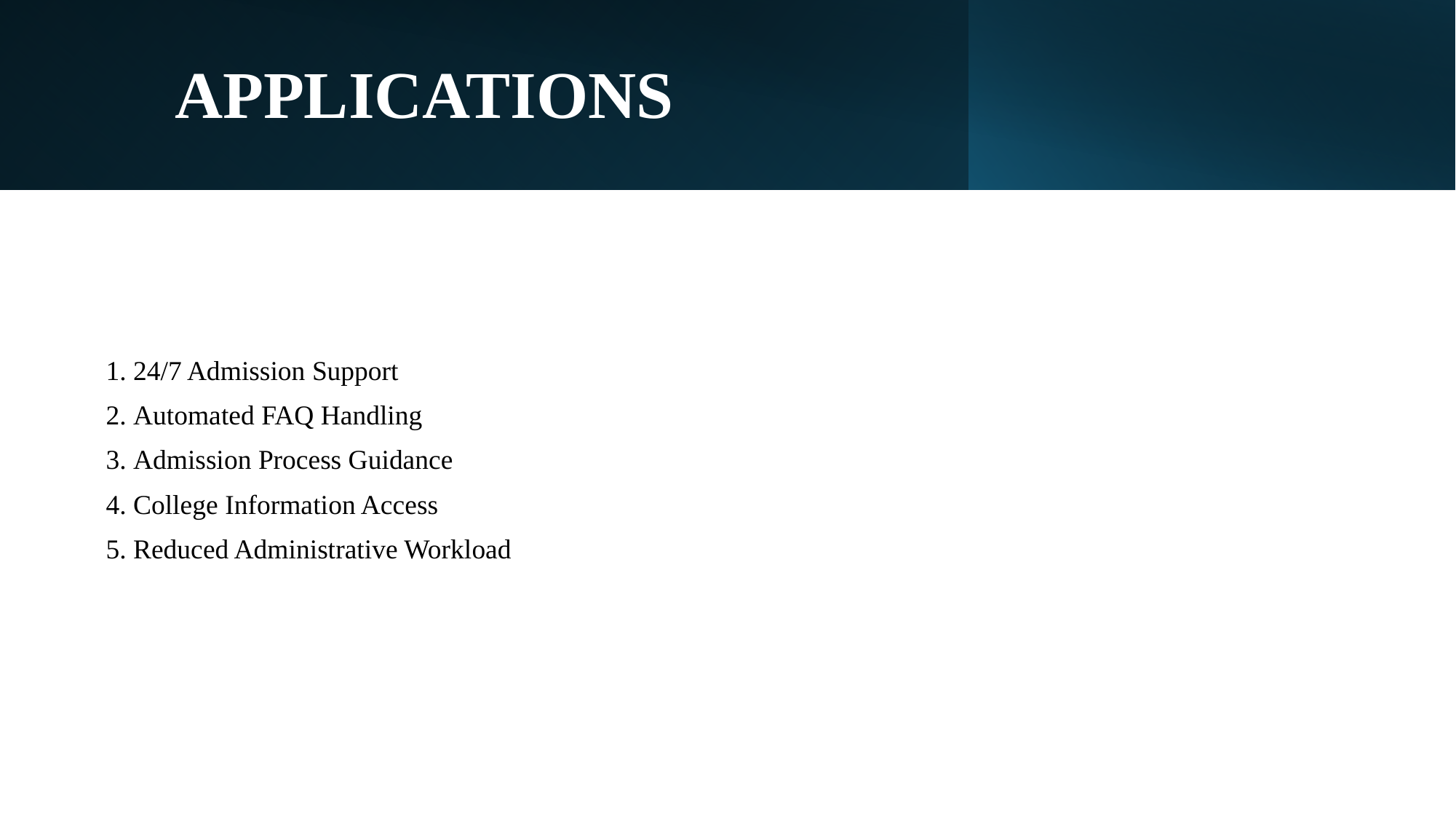

# APPLICATIONS
24/7 Admission Support
Automated FAQ Handling
Admission Process Guidance
College Information Access
Reduced Administrative Workload